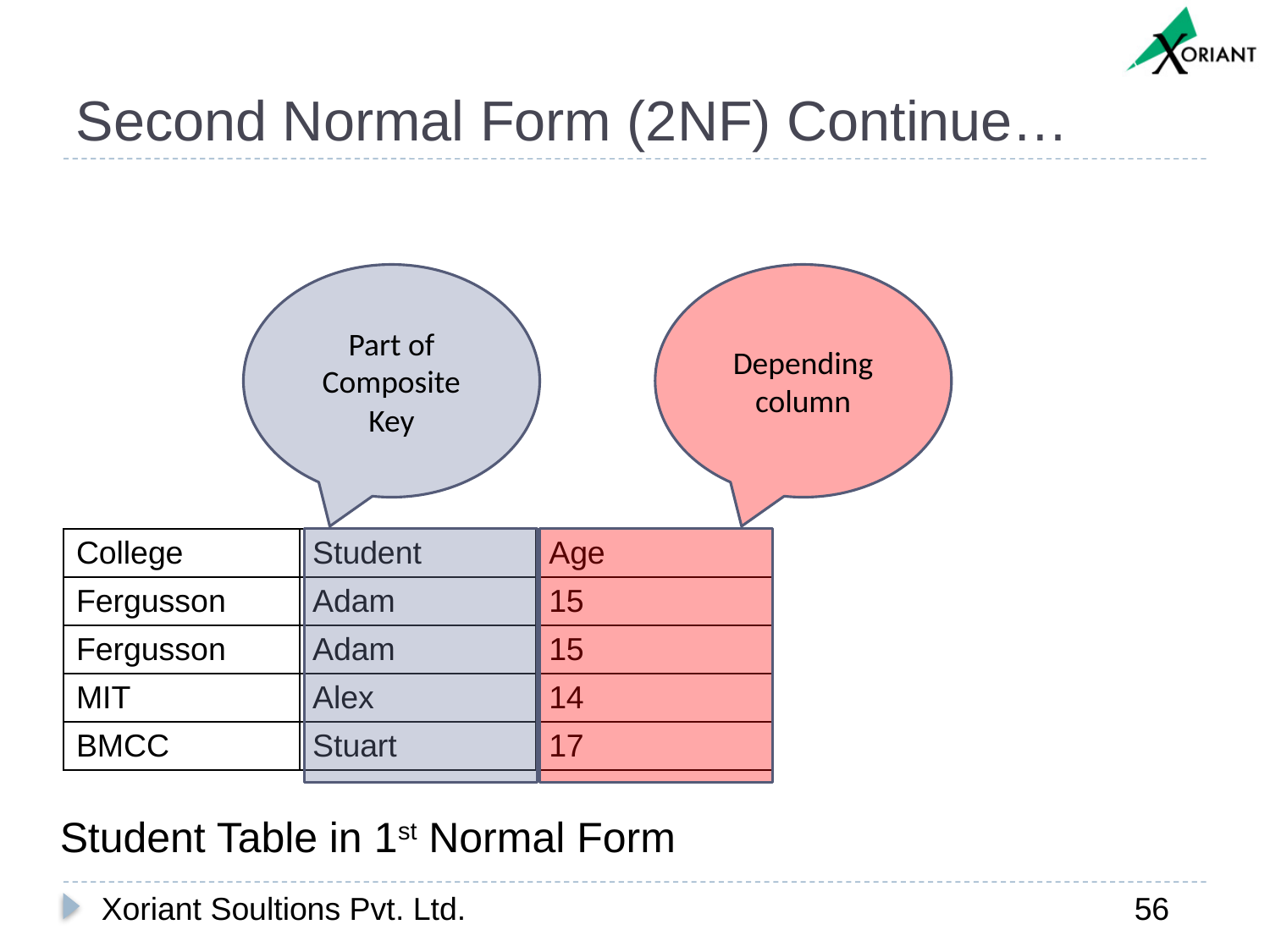

# Second Normal Form (2NF) Continue…
Part of Composite Key
Depending column
| College | Student | Age |
| --- | --- | --- |
| Fergusson | Adam | 15 |
| Fergusson | Adam | 15 |
| MIT | Alex | 14 |
| BMCC | Stuart | 17 |

Student Table in 1st Normal Form
Xoriant Soultions Pvt. Ltd.
56